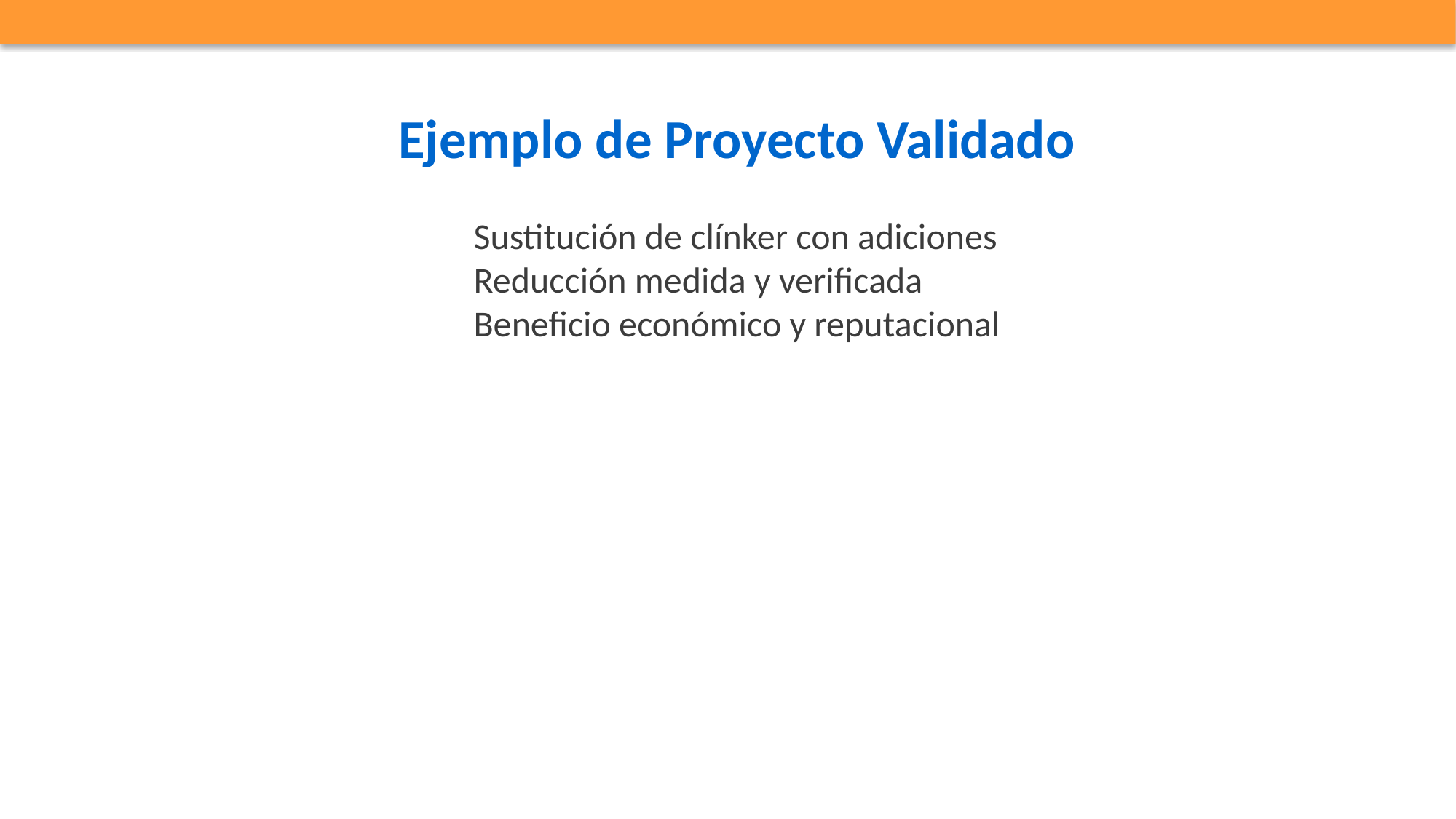

Ejemplo de Proyecto Validado

Sustitución de clínker con adiciones
Reducción medida y verificada
Beneficio económico y reputacional